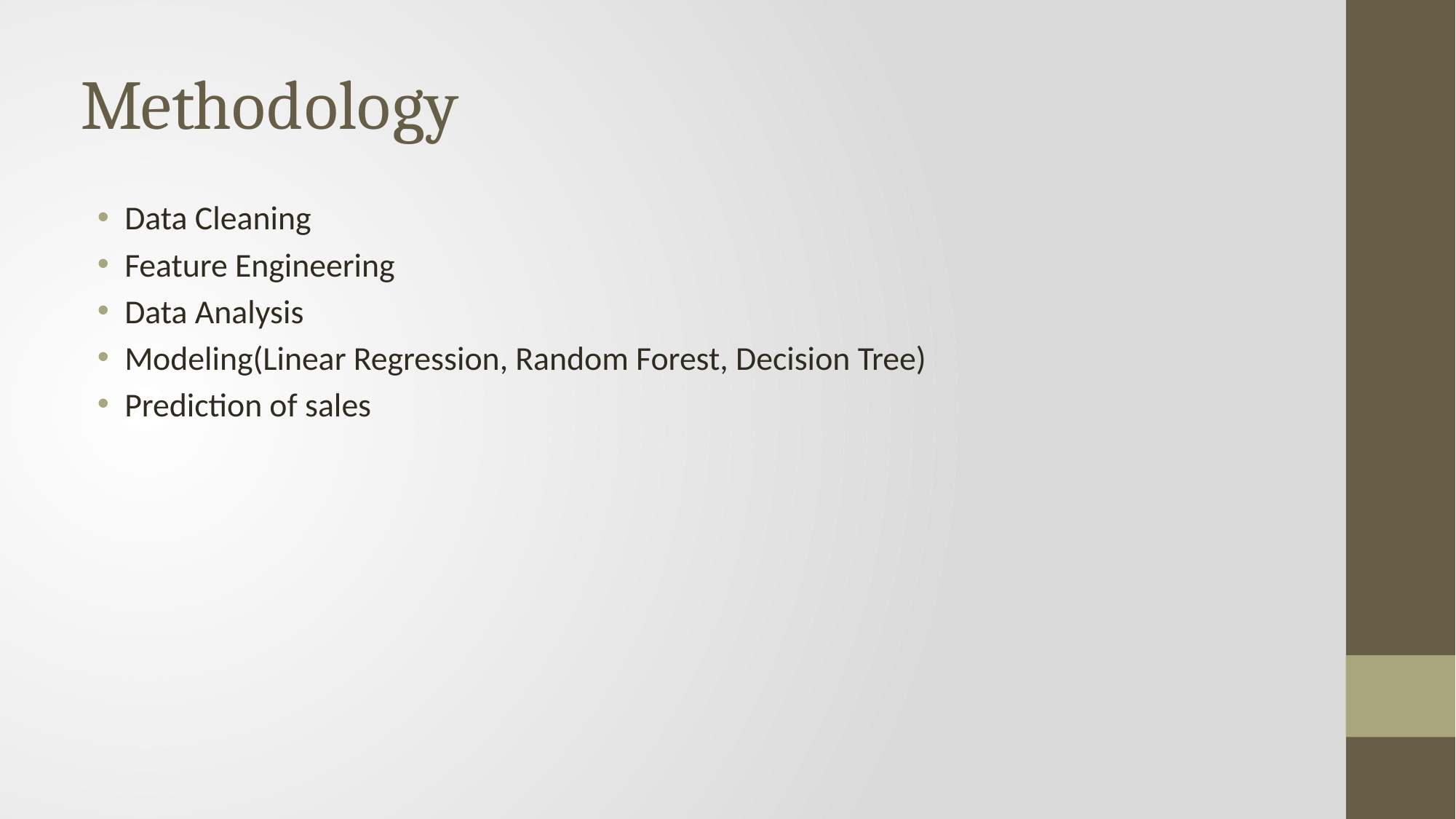

# Methodology
Data Cleaning
Feature Engineering
Data Analysis
Modeling(Linear Regression, Random Forest, Decision Tree)
Prediction of sales